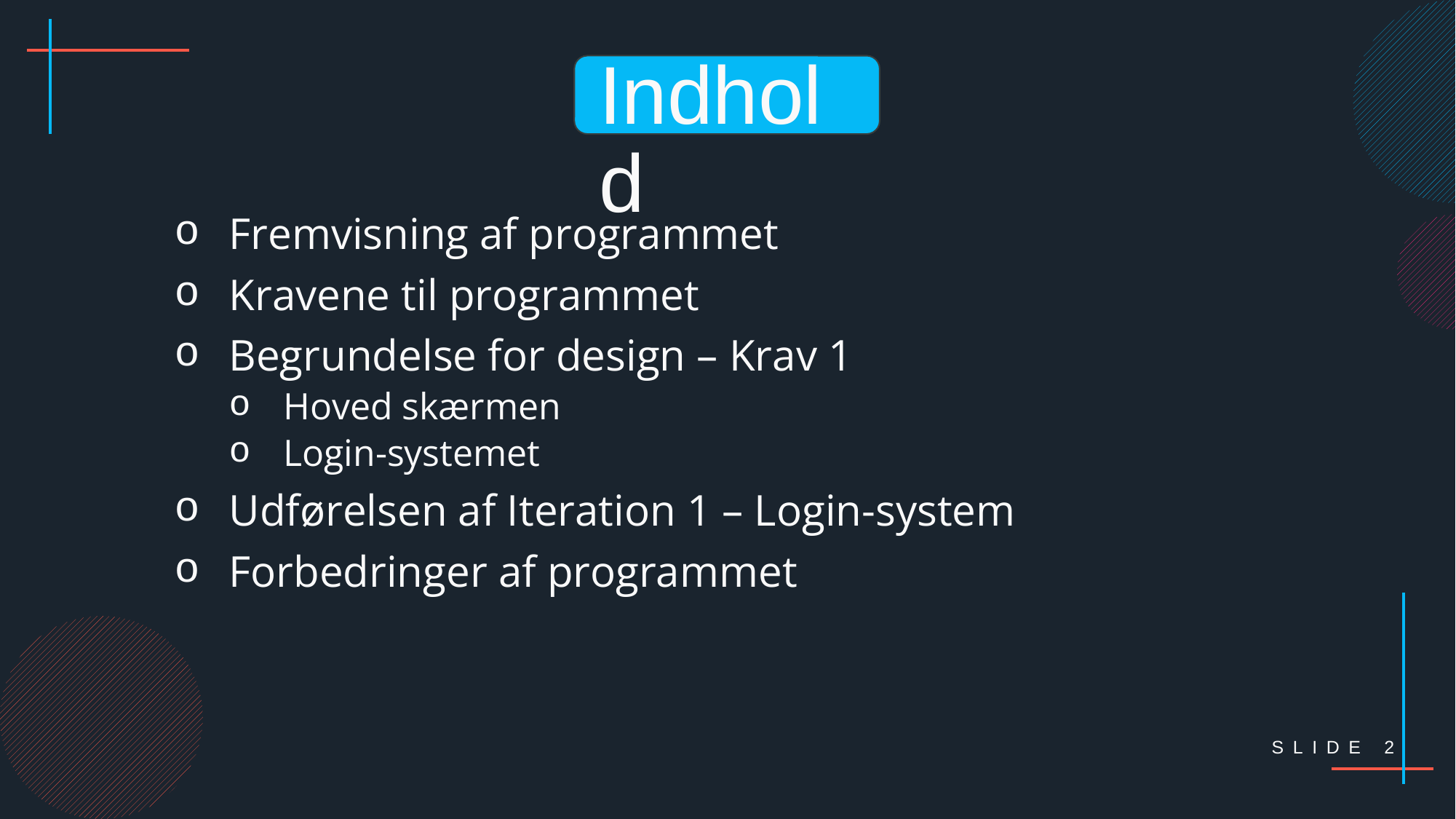

Indhold

Fremvisning af programmet
Kravene til programmet
Begrundelse for design – Krav 1
Hoved skærmen
Login-systemet
Udførelsen af Iteration 1 – Login-system
Forbedringer af programmet